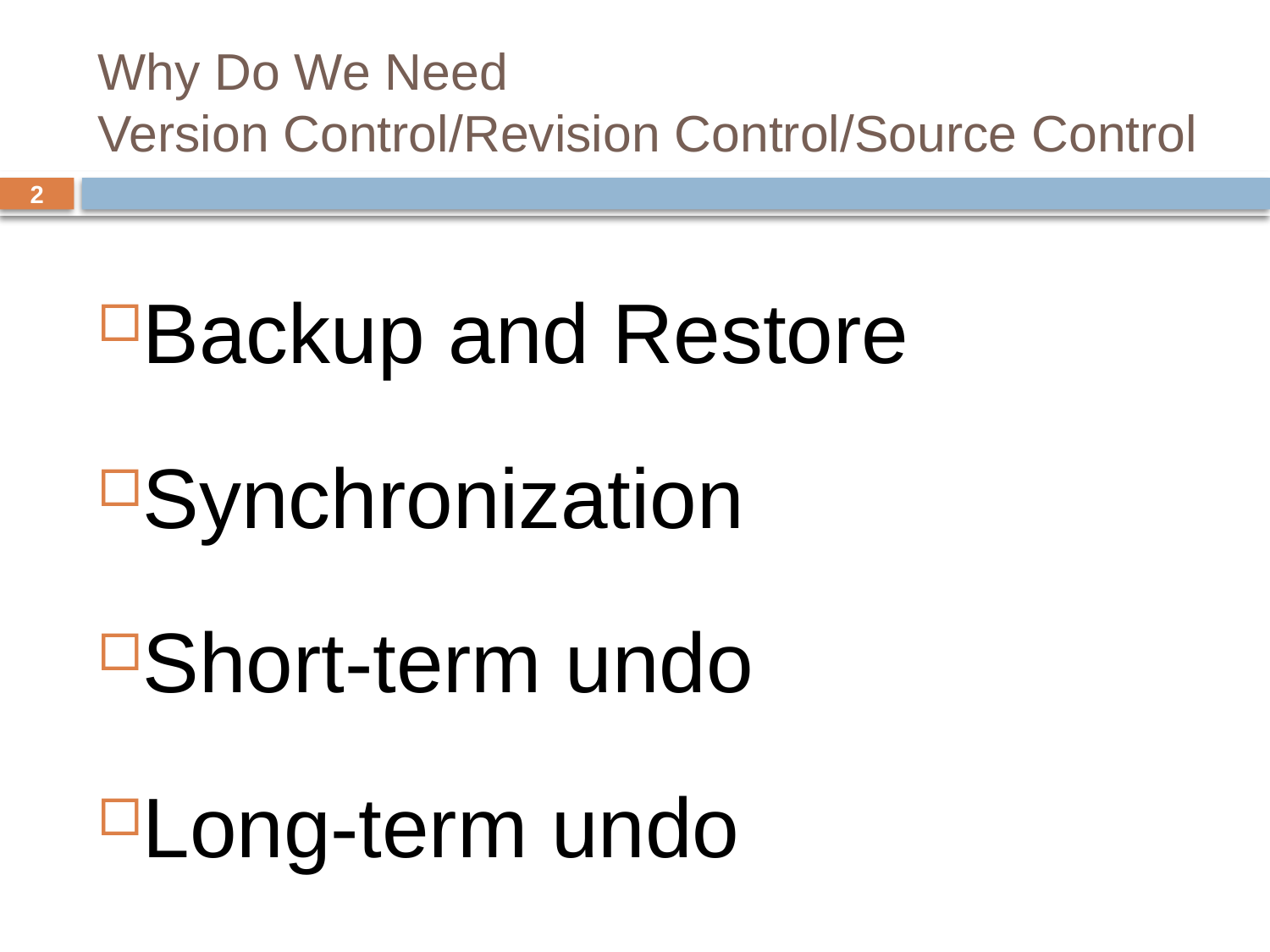

# Why Do We Need Version Control/Revision Control/Source Control
2
Backup and Restore
Synchronization
Short-term undo
Long-term undo